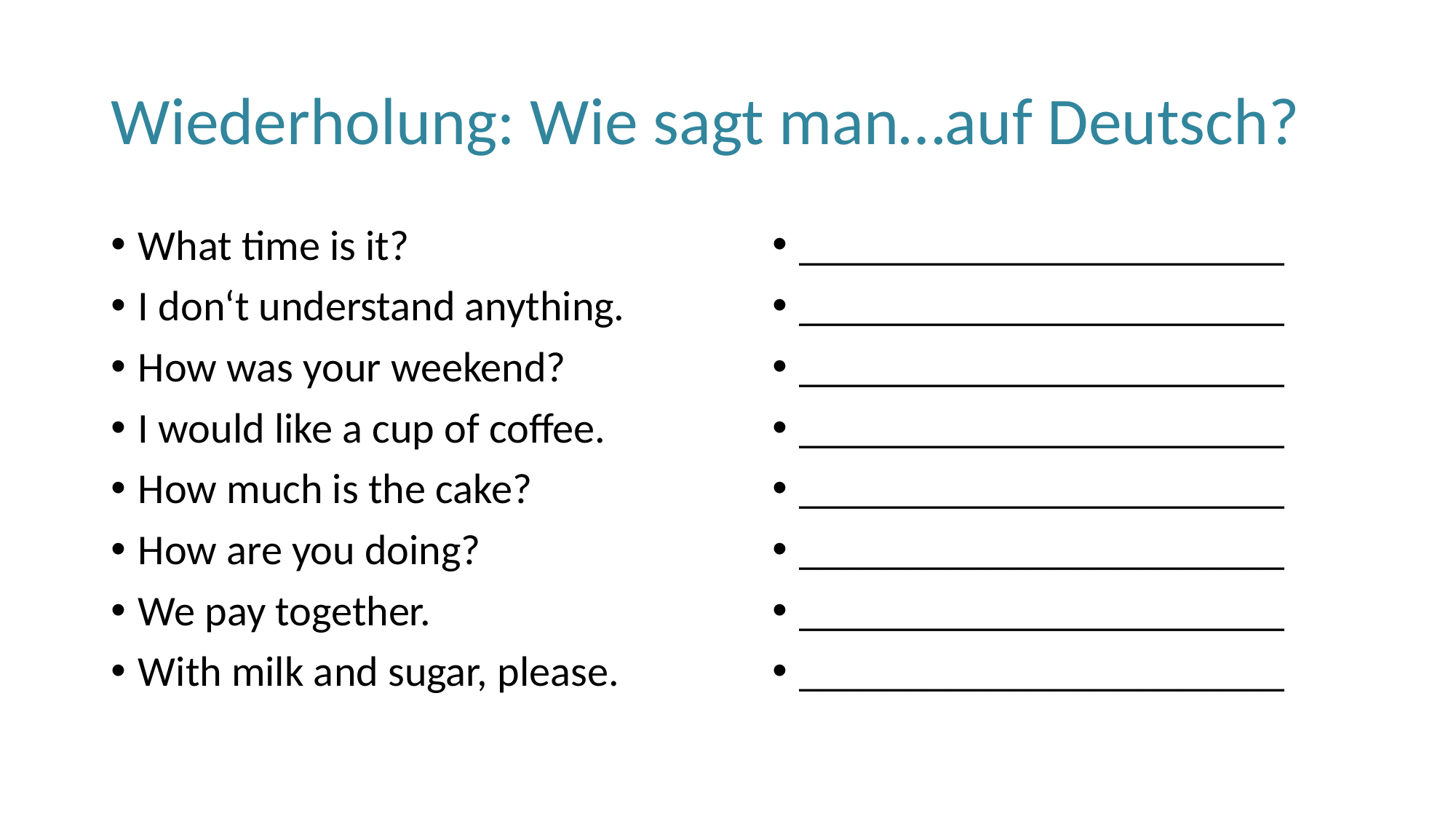

# Wiederholung: Wie sagt man…auf Deutsch?
What time is it?
I don‘t understand anything.
How was your weekend?
I would like a cup of coffee.
How much is the cake?
How are you doing?
We pay together.
With milk and sugar, please.

_______________________
_______________________
_______________________
_______________________
_______________________
_______________________
_______________________
_______________________